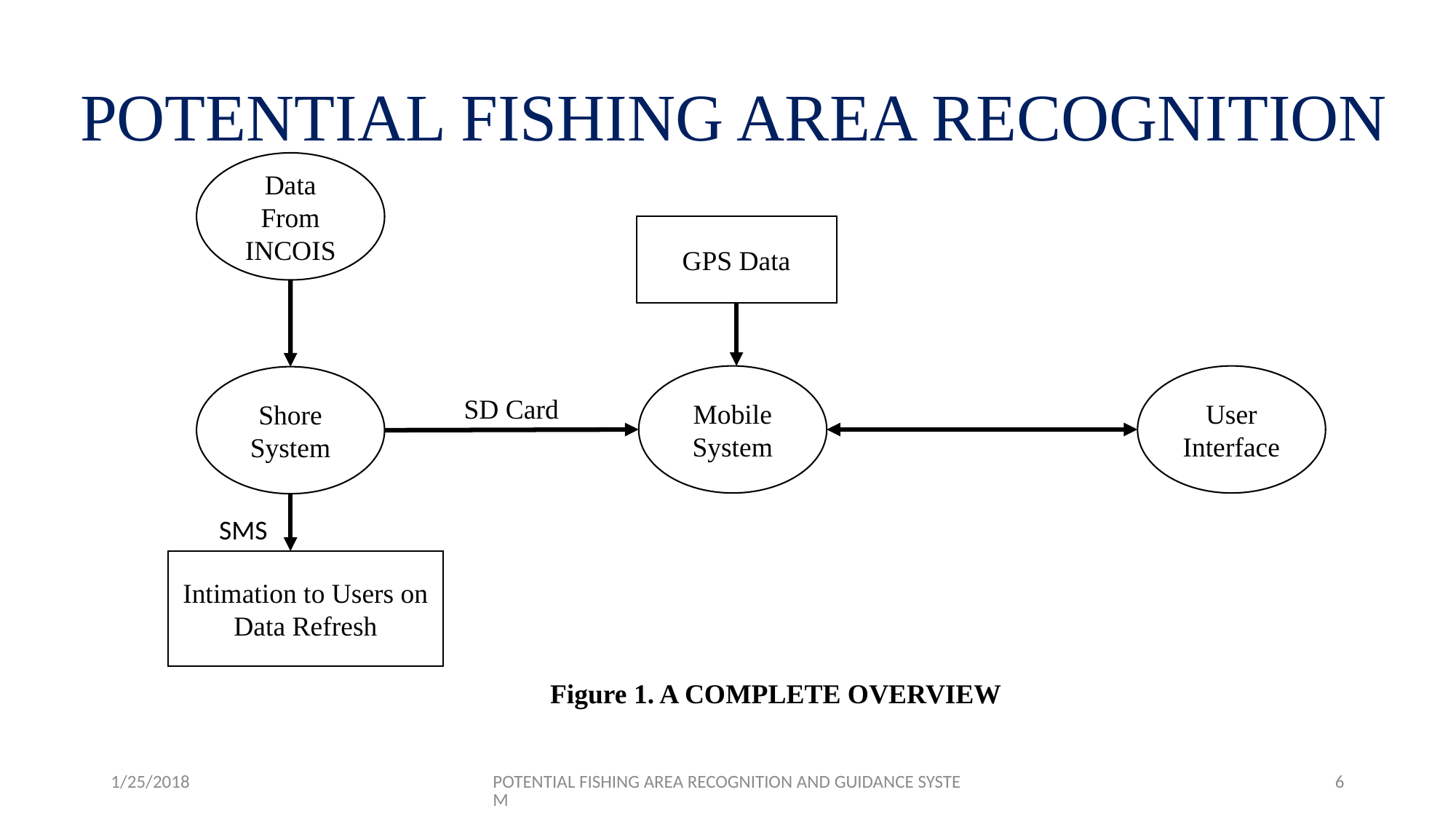

# POTENTIAL FISHING AREA RECOGNITION
Data From INCOIS
GPS Data
Mobile System
User Interface
Shore System
SD Card
SMS
Intimation to Users on Data Refresh
Figure 1. A COMPLETE OVERVIEW
1/25/2018
POTENTIAL FISHING AREA RECOGNITION AND GUIDANCE SYSTEM
6